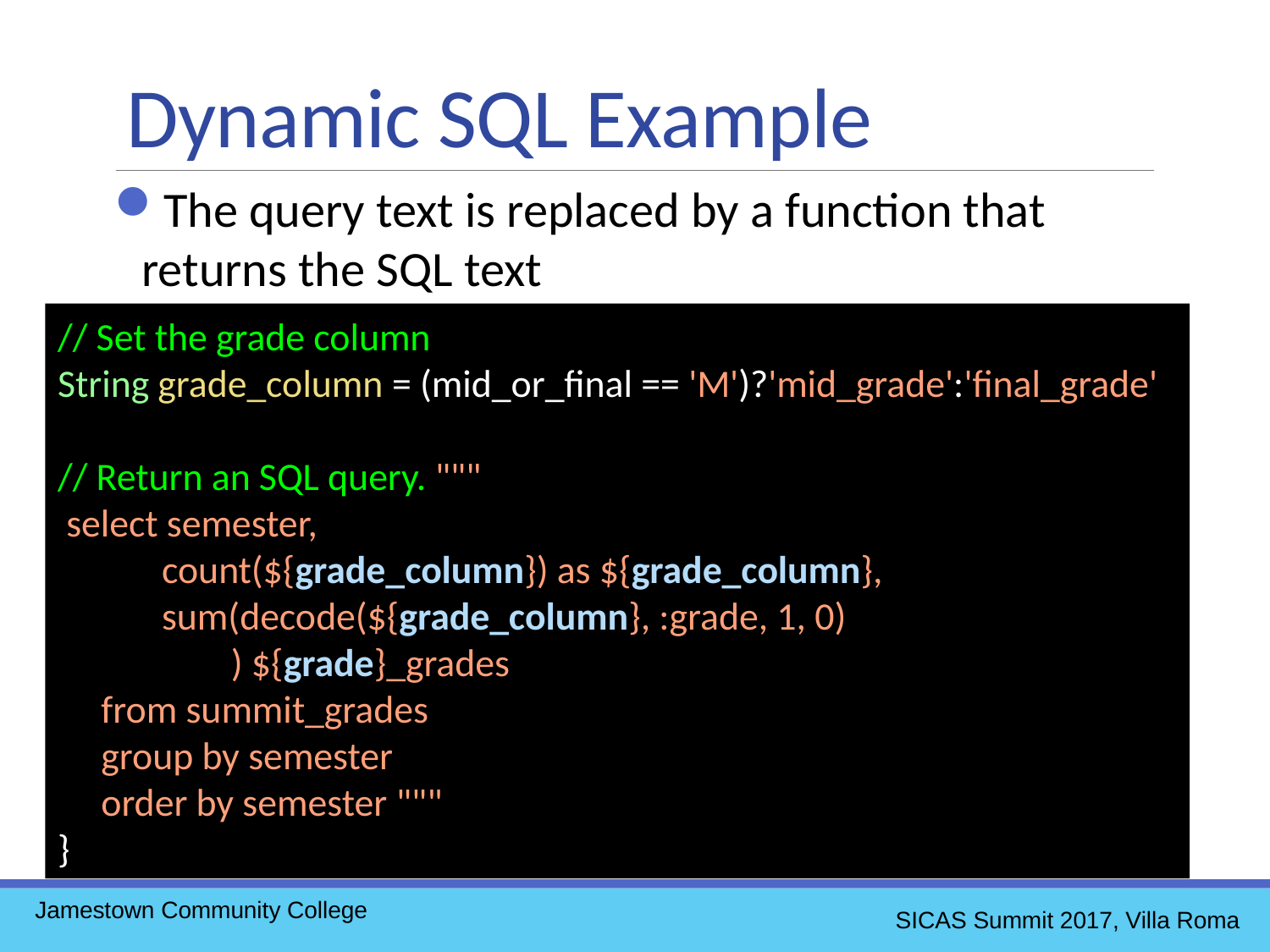

Dynamic SQL Example
The query text is replaced by a function that returns the SQL text

// Set the grade column
String grade_column = (mid_or_final == 'M')?'mid_grade':'final_grade'

// Return an SQL query. """
 select semester,
            count(${grade_column}) as ${grade_column},
            sum(decode(${grade_column}, :grade, 1, 0)
                    ) ${grade}_grades
     from summit_grades
     group by semester
     order by semester """
}
Jamestown Community College
SICAS Summit 2017, Villa Roma